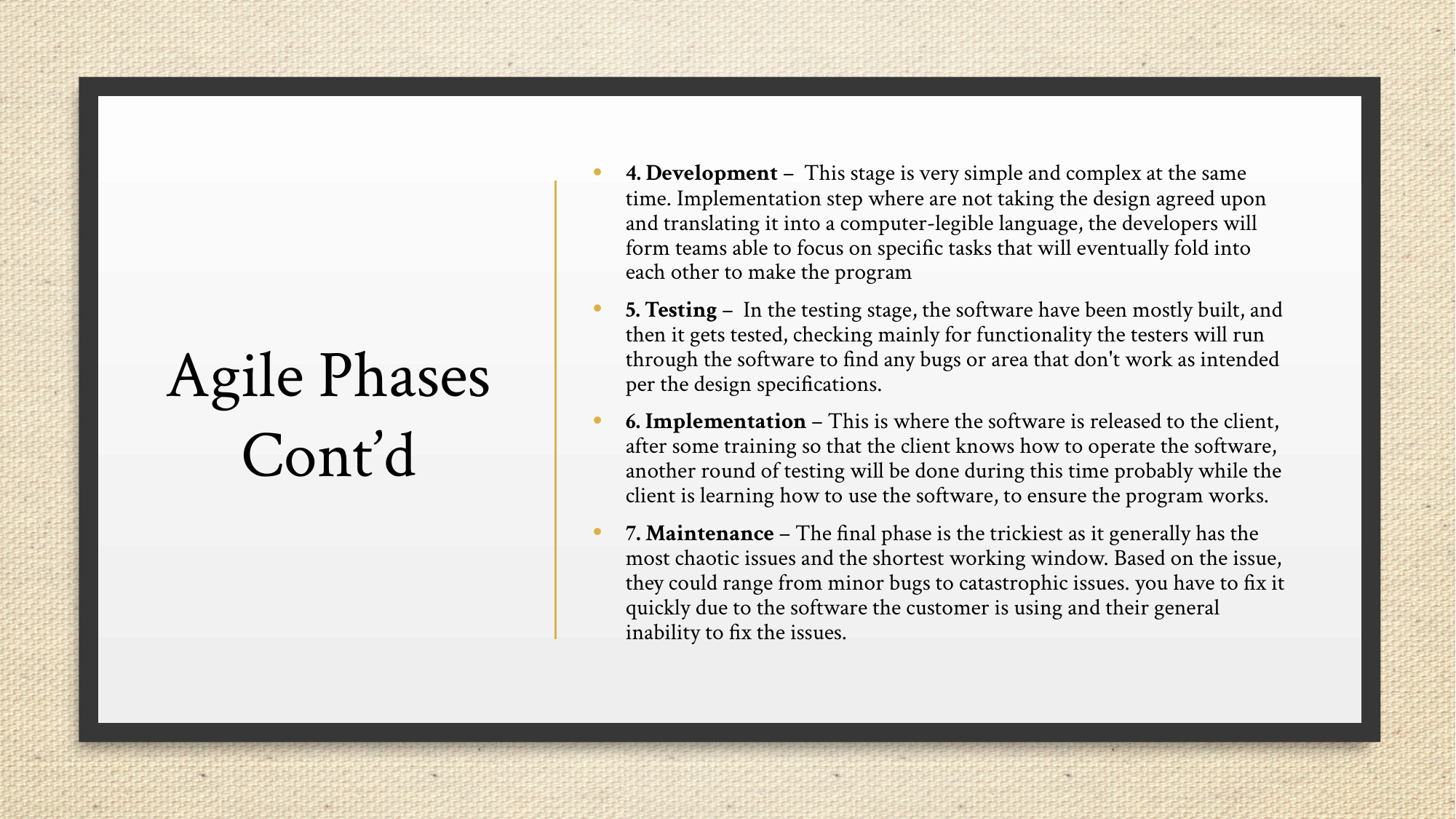

4. Development –  This stage is very simple and complex at the same time. Implementation step where are not taking the design agreed upon and translating it into a computer-legible language, the developers will form teams able to focus on specific tasks that will eventually fold into each other to make the program
5. Testing –  In the testing stage, the software have been mostly built, and then it gets tested, checking mainly for functionality the testers will run through the software to find any bugs or area that don't work as intended per the design specifications.
6. Implementation – This is where the software is released to the client, after some training so that the client knows how to operate the software, another round of testing will be done during this time probably while the client is learning how to use the software, to ensure the program works.
7. Maintenance – The final phase is the trickiest as it generally has the most chaotic issues and the shortest working window. Based on the issue, they could range from minor bugs to catastrophic issues. you have to fix it quickly due to the software the customer is using and their general inability to fix the issues.
# Agile Phases Cont’d